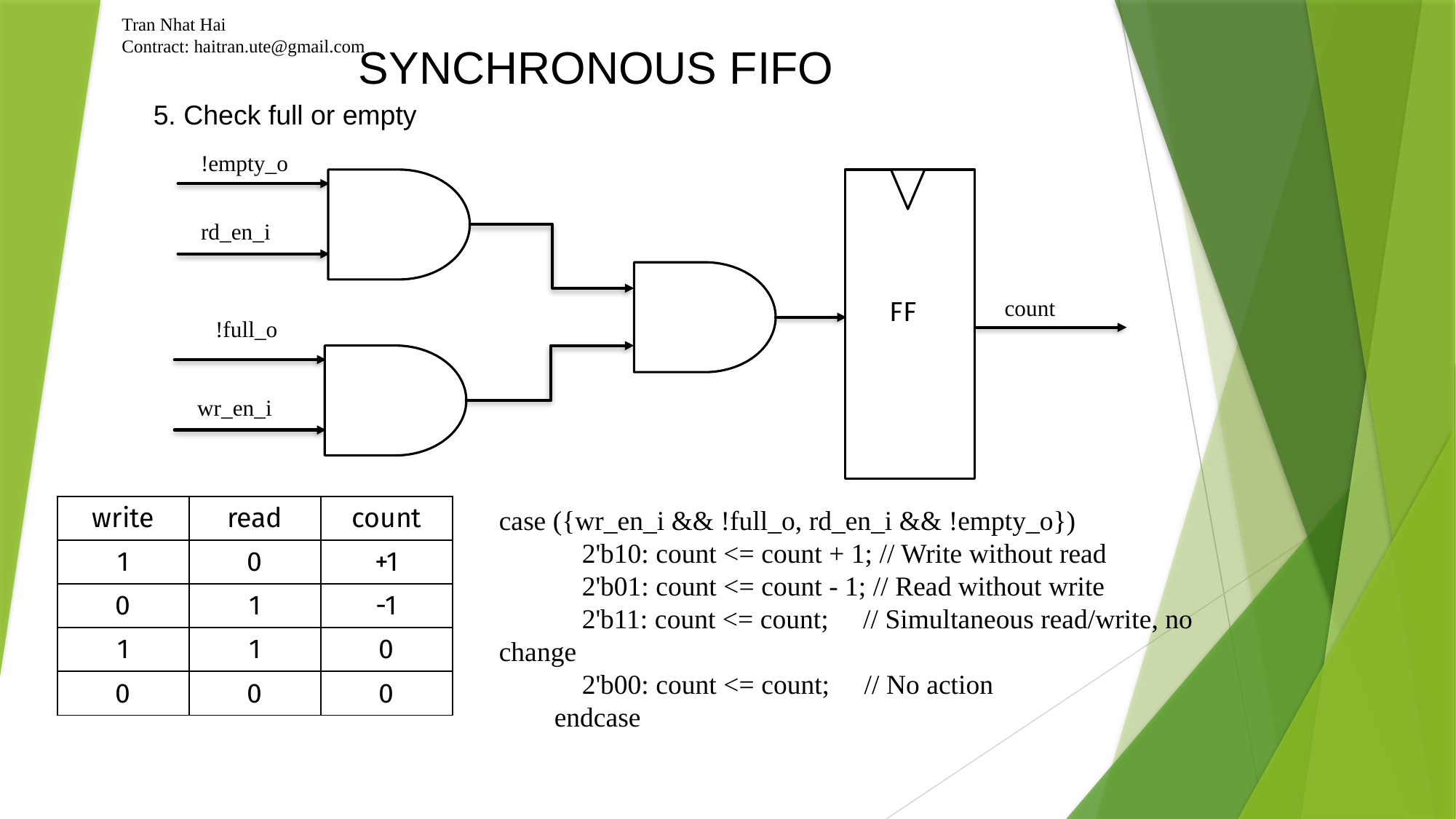

Tran Nhat Hai
Contract: haitran.ute@gmail.com
SYNCHRONOUS FIFO
5. Check full or empty
!empty_o

rd_en_i

count
FF
!full_o

wr_en_i
| write | read | count |
| --- | --- | --- |
| 1 | 0 | +1 |
| 0 | 1 | -1 |
| 1 | 1 | 0 |
| 0 | 0 | 0 |
case ({wr_en_i && !full_o, rd_en_i && !empty_o})
            2'b10: count <= count + 1; // Write without read
            2'b01: count <= count - 1; // Read without write
            2'b11: count <= count;     // Simultaneous read/write, no change
            2'b00: count <= count;     // No action
        endcase